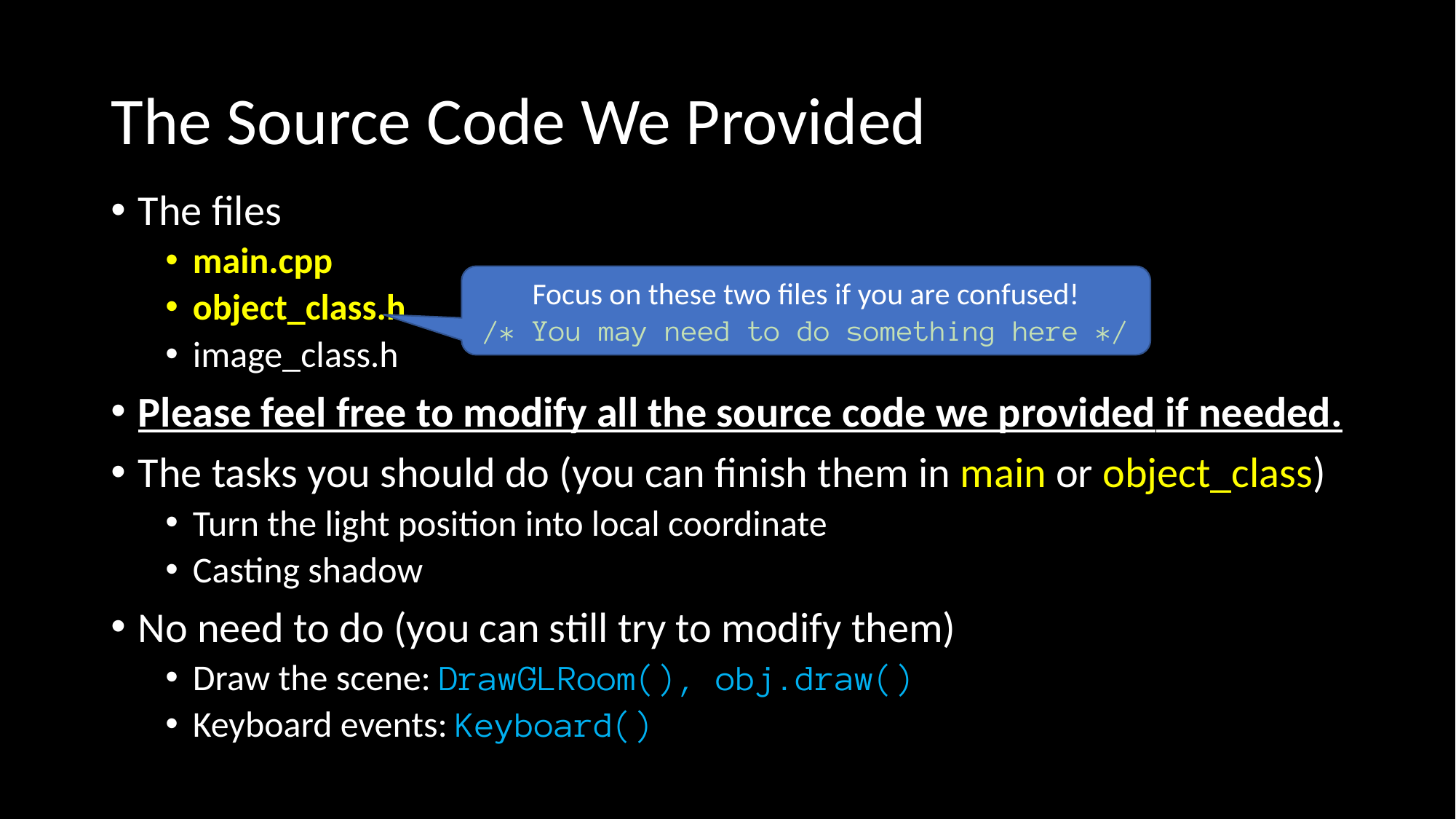

# The Source Code We Provided
The files
main.cpp
object_class.h
image_class.h
Please feel free to modify all the source code we provided if needed.
The tasks you should do (you can finish them in main or object_class)
Turn the light position into local coordinate
Casting shadow
No need to do (you can still try to modify them)
Draw the scene: DrawGLRoom(), obj.draw()
Keyboard events: Keyboard()
Focus on these two files if you are confused!
/* You may need to do something here */